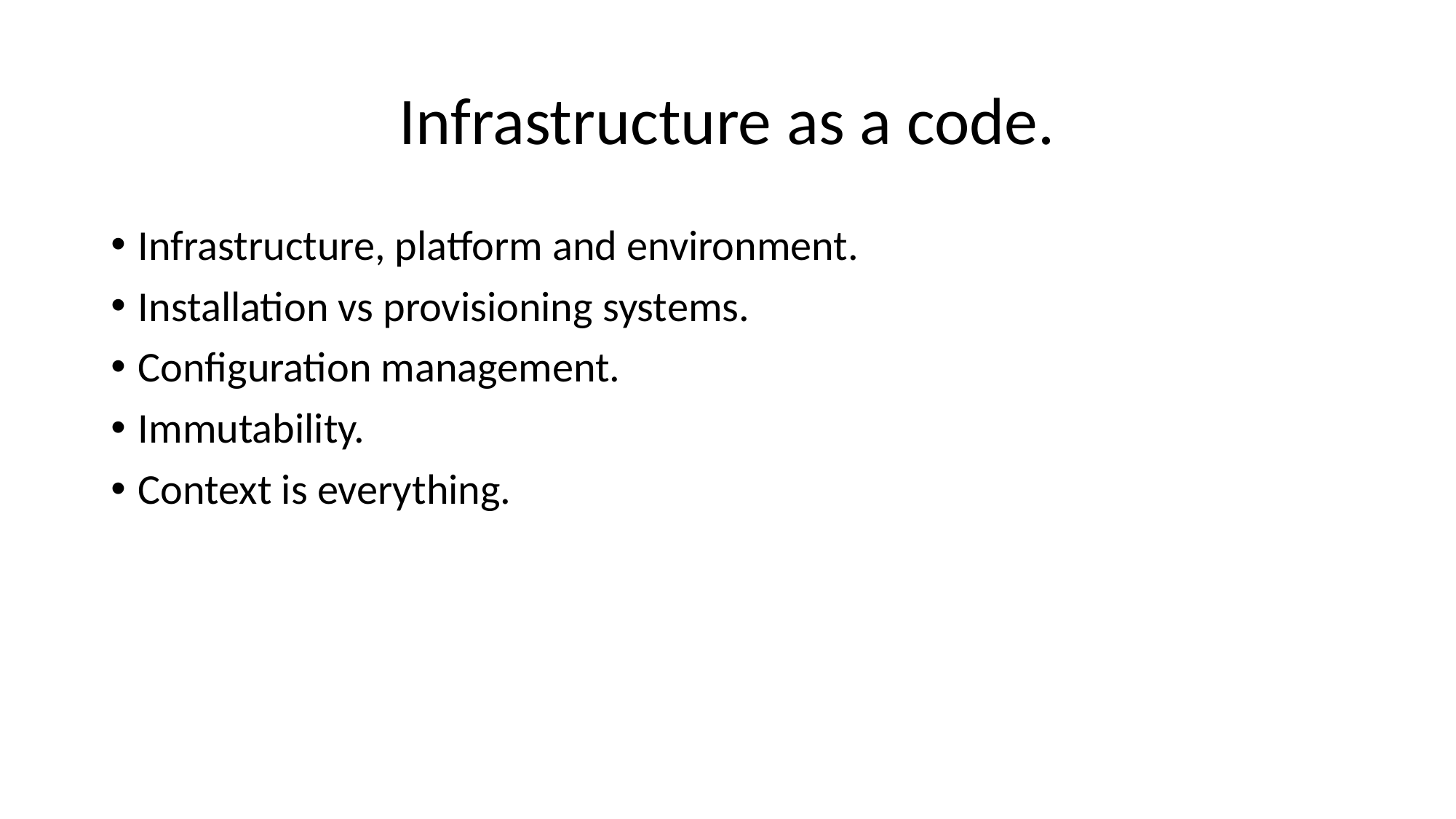

# Infrastructure as a code.
Infrastructure, platform and environment.
Installation vs provisioning systems.
Configuration management.
Immutability.
Context is everything.